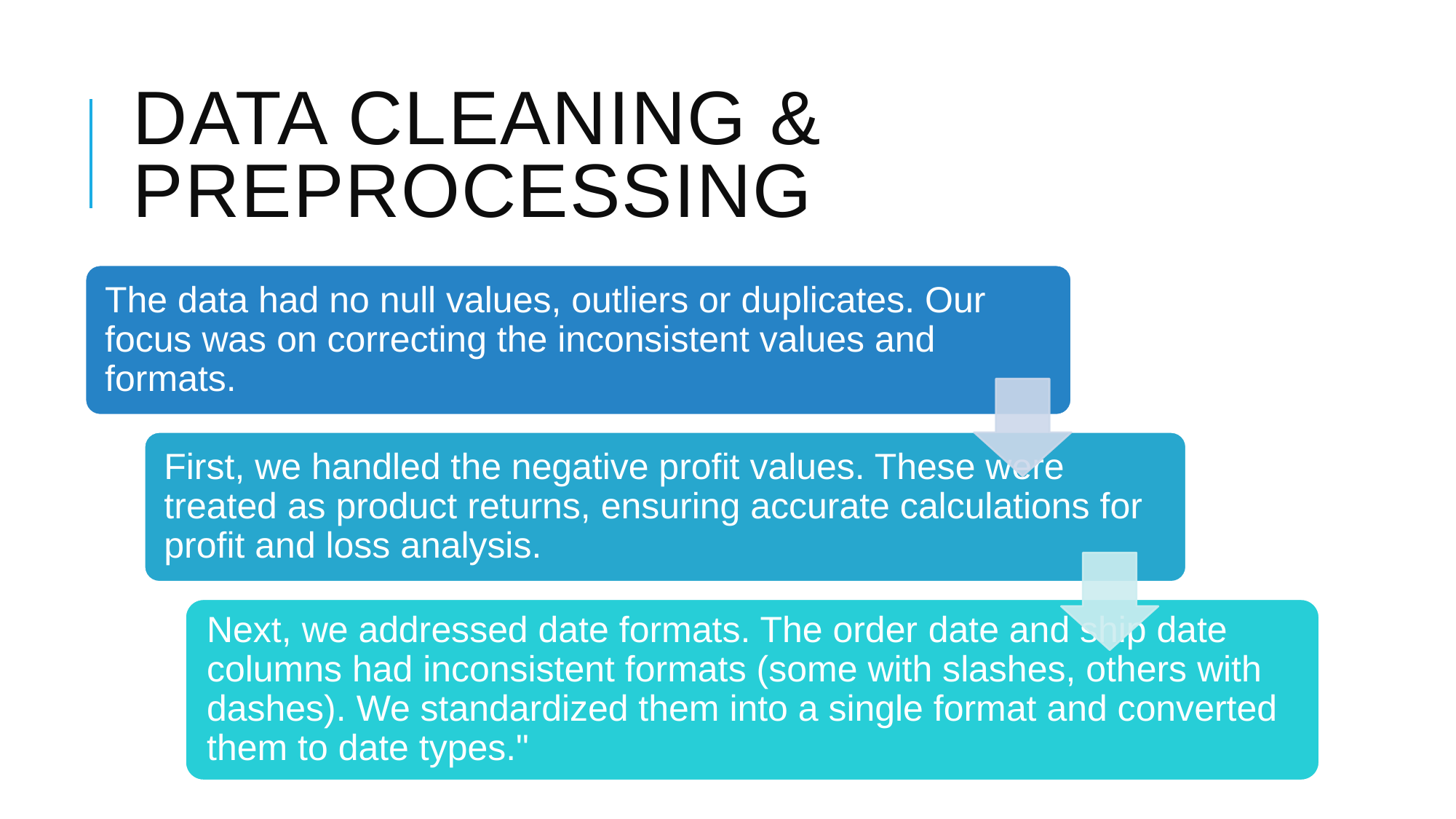

Data Cleaning & Preprocessing
The data had no null values, outliers or duplicates. Our focus was on correcting the inconsistent values and formats.
First, we handled the negative profit values. These were treated as product returns, ensuring accurate calculations for profit and loss analysis.
Next, we addressed date formats. The order date and ship date columns had inconsistent formats (some with slashes, others with dashes). We standardized them into a single format and converted them to date types."